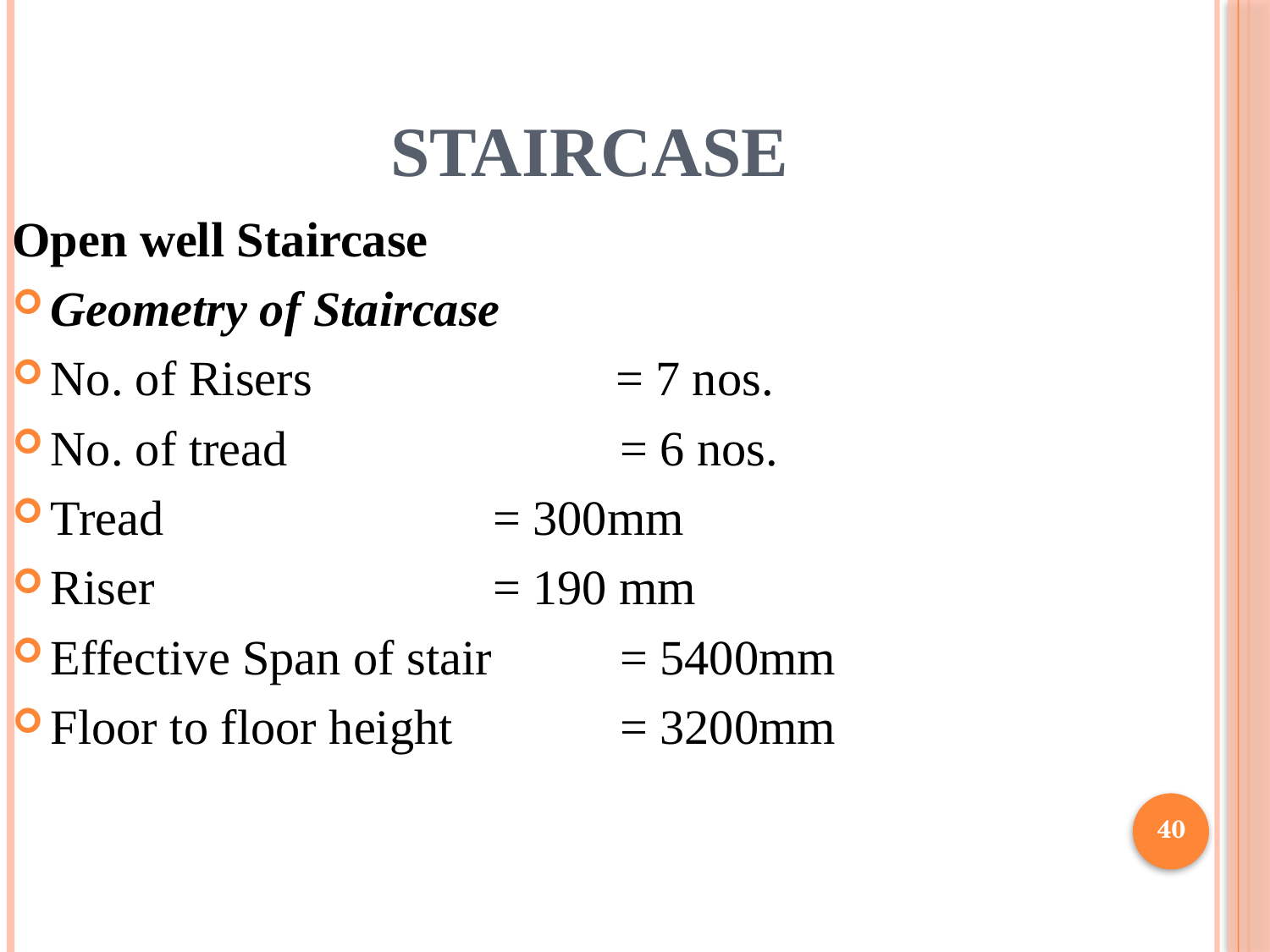

# STAIRCASE
Open well Staircase
Geometry of Staircase
No. of Risers 	               = 7 nos.
No. of tread                  	     = 6 nos.
Tread 			     = 300mm
Riser 			     = 190 mm
Effective Span of stair 	     = 5400mm
Floor to floor height	     = 3200mm

40